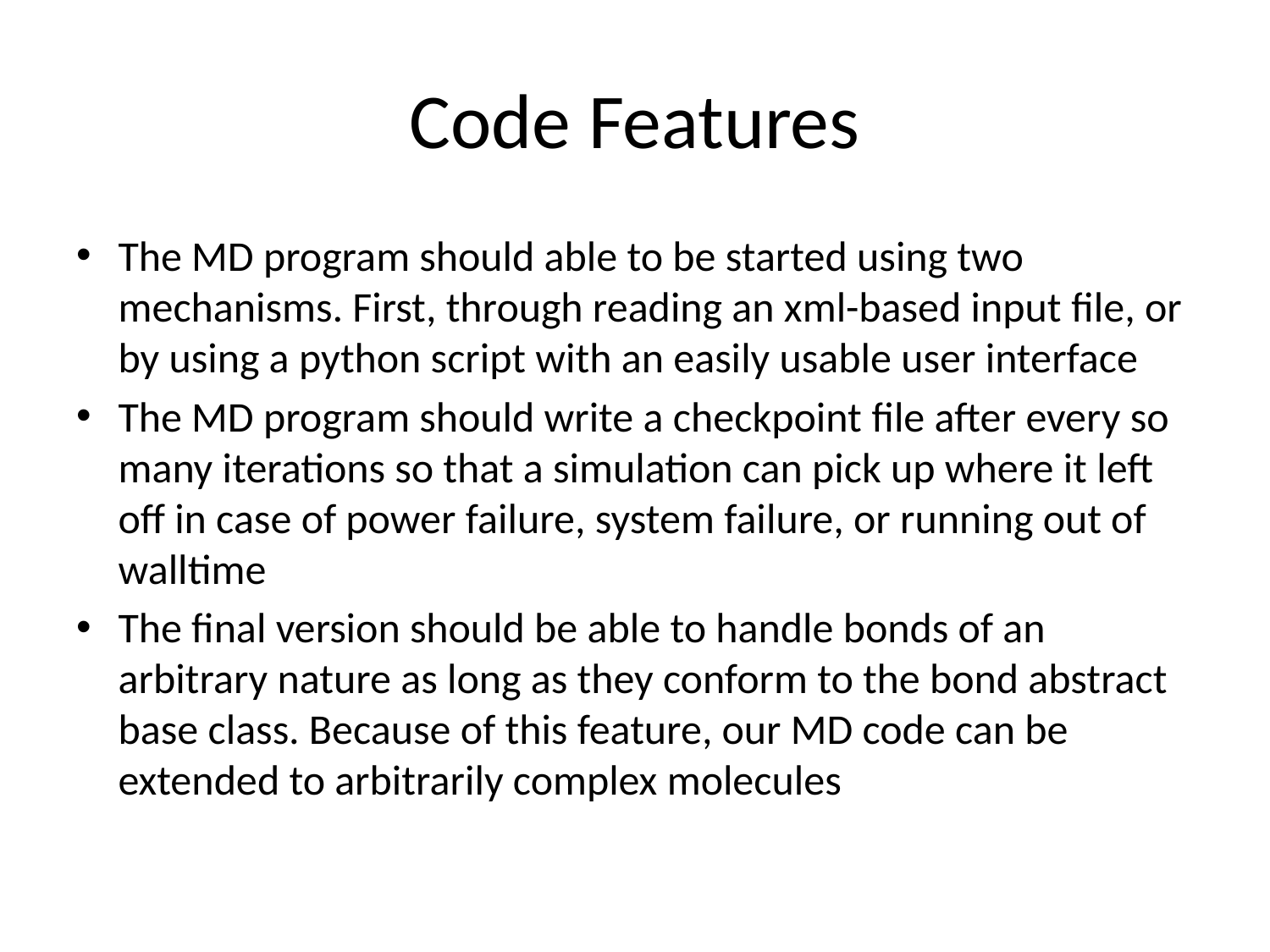

# Code Features
The MD program should able to be started using two mechanisms. First, through reading an xml-based input ﬁle, or by using a python script with an easily usable user interface
The MD program should write a checkpoint ﬁle after every so many iterations so that a simulation can pick up where it left oﬀ in case of power failure, system failure, or running out of walltime
The ﬁnal version should be able to handle bonds of an arbitrary nature as long as they conform to the bond abstract base class. Because of this feature, our MD code can be extended to arbitrarily complex molecules